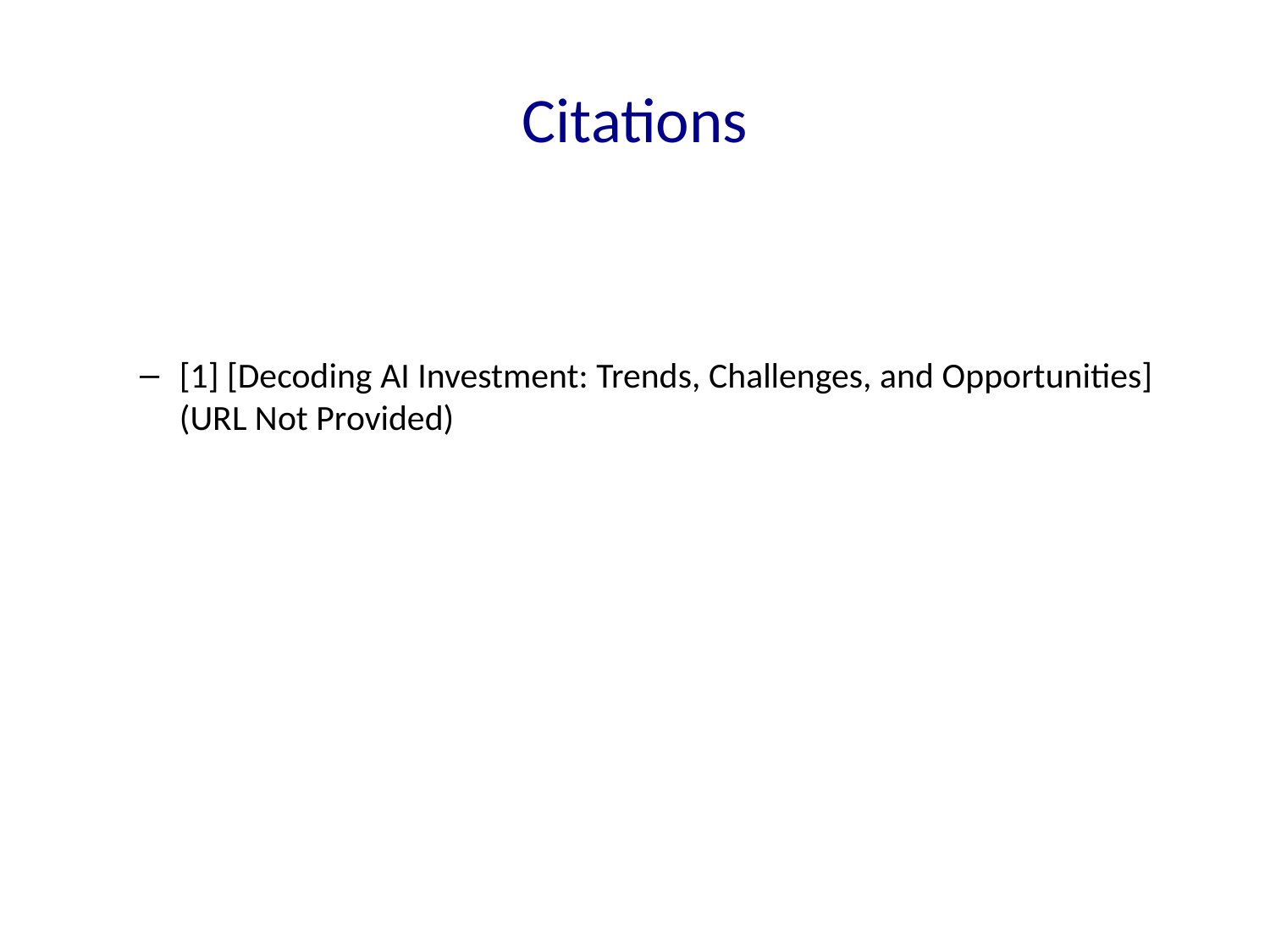

# Citations

[1] [Decoding AI Investment: Trends, Challenges, and Opportunities](URL Not Provided)